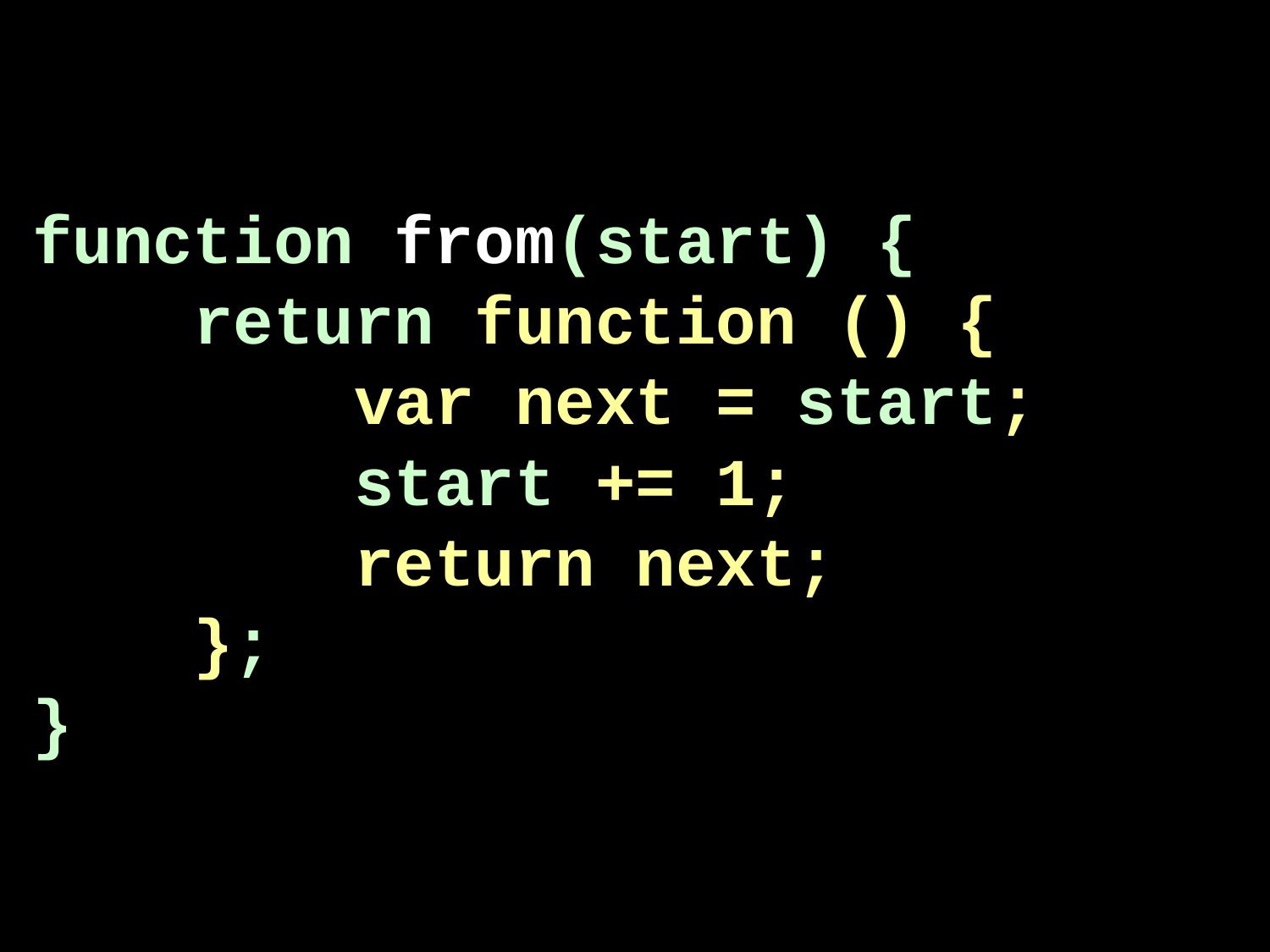

function from(start) {
    return function () {
        var next = start;
        start += 1;
        return next;
    };
}